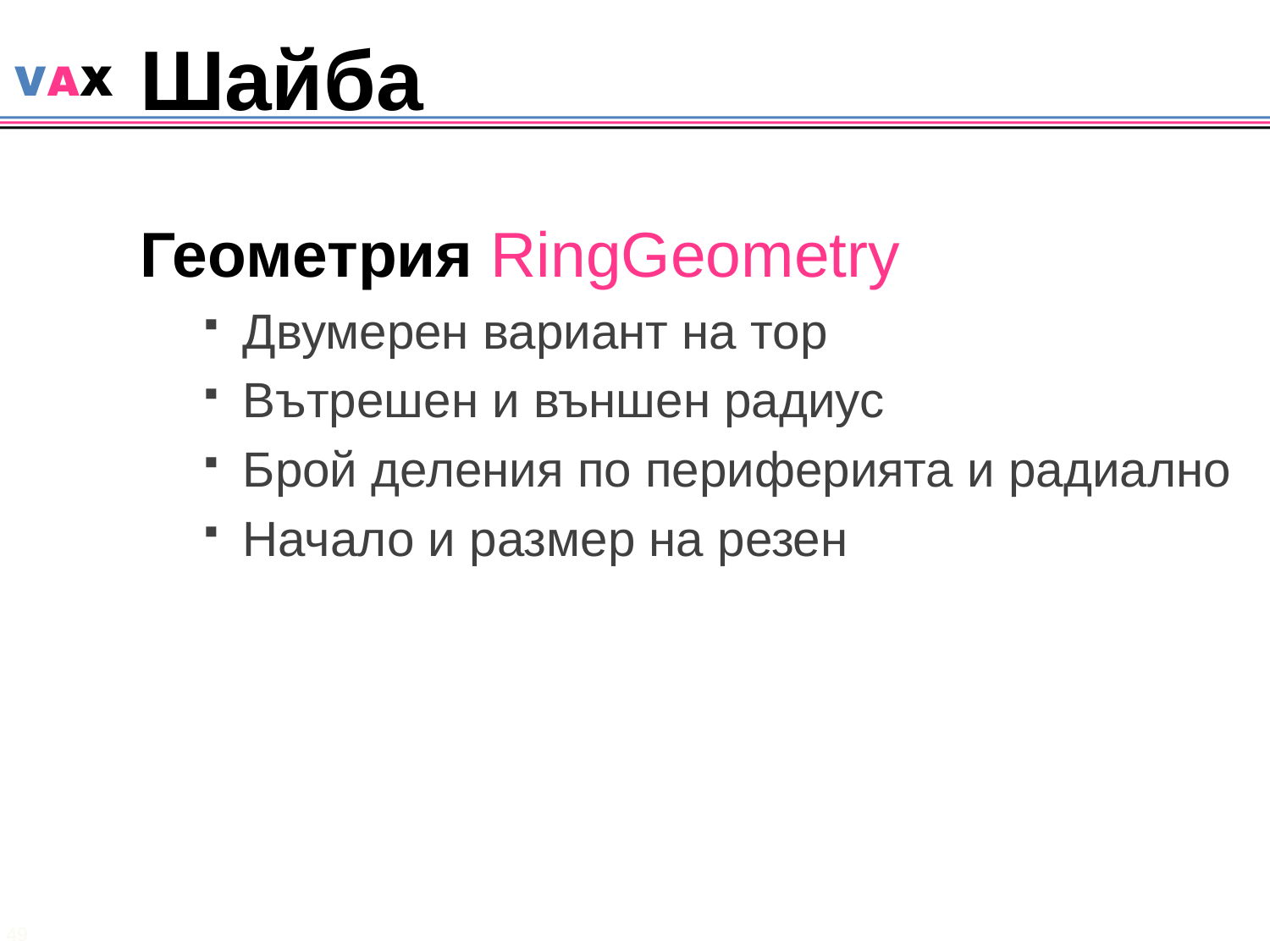

# Шайба
Геометрия RingGeometry
Двумерен вариант на тор
Вътрешен и външен радиус
Брой деления по периферията и радиално
Начало и размер на резен